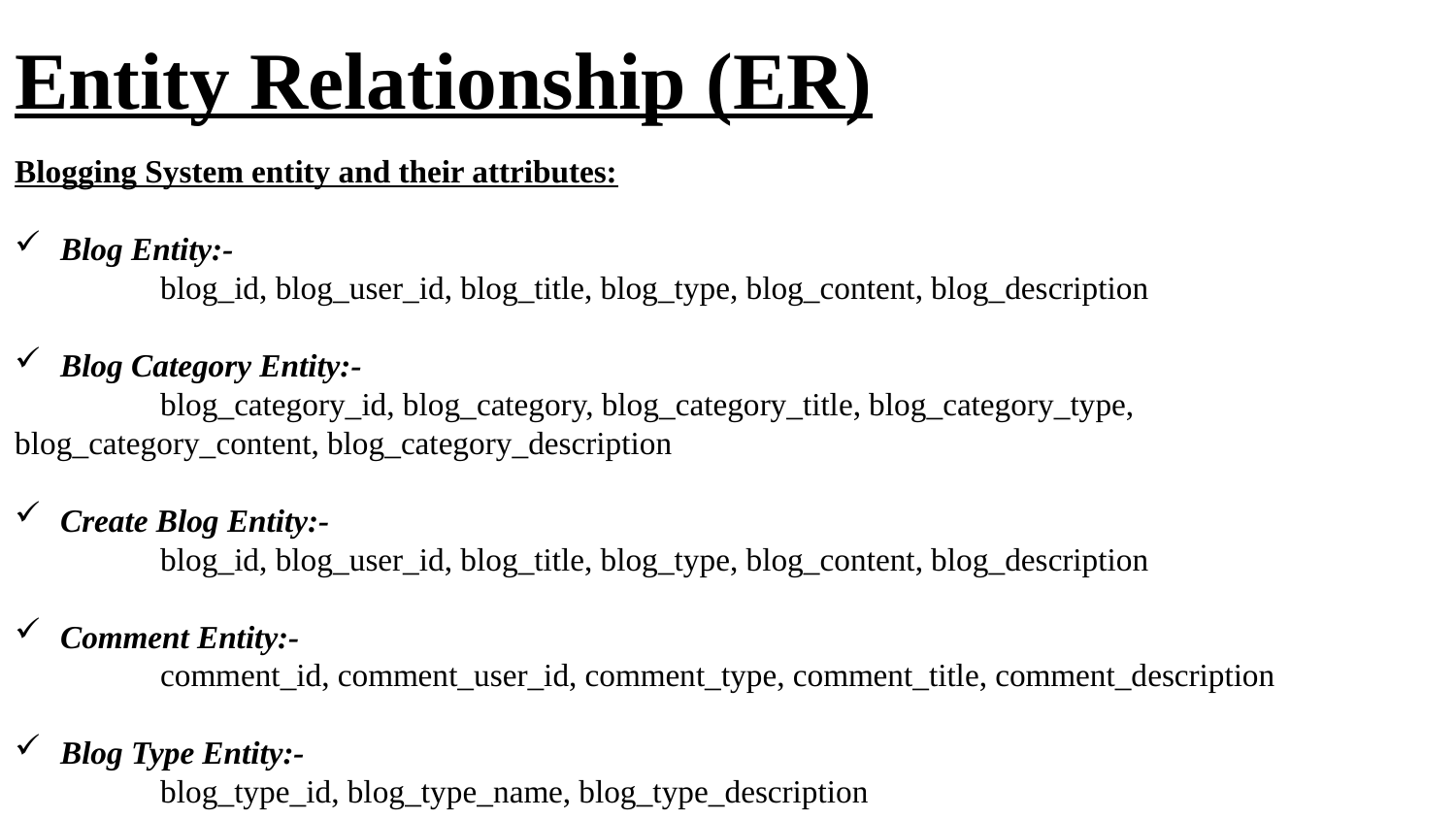

# Entity Relationship (ER)
Blogging System entity and their attributes:

Blog Entity:-
	blog_id, blog_user_id, blog_title, blog_type, blog_content, blog_description

Blog Category Entity:-
	blog_category_id, blog_category, blog_category_title, blog_category_type, 	 	blog_category_content, blog_category_description

Create Blog Entity:-
	blog_id, blog_user_id, blog_title, blog_type, blog_content, blog_description

Comment Entity:-
	comment_id, comment_user_id, comment_type, comment_title, comment_description

Blog Type Entity:-
	blog_type_id, blog_type_name, blog_type_description